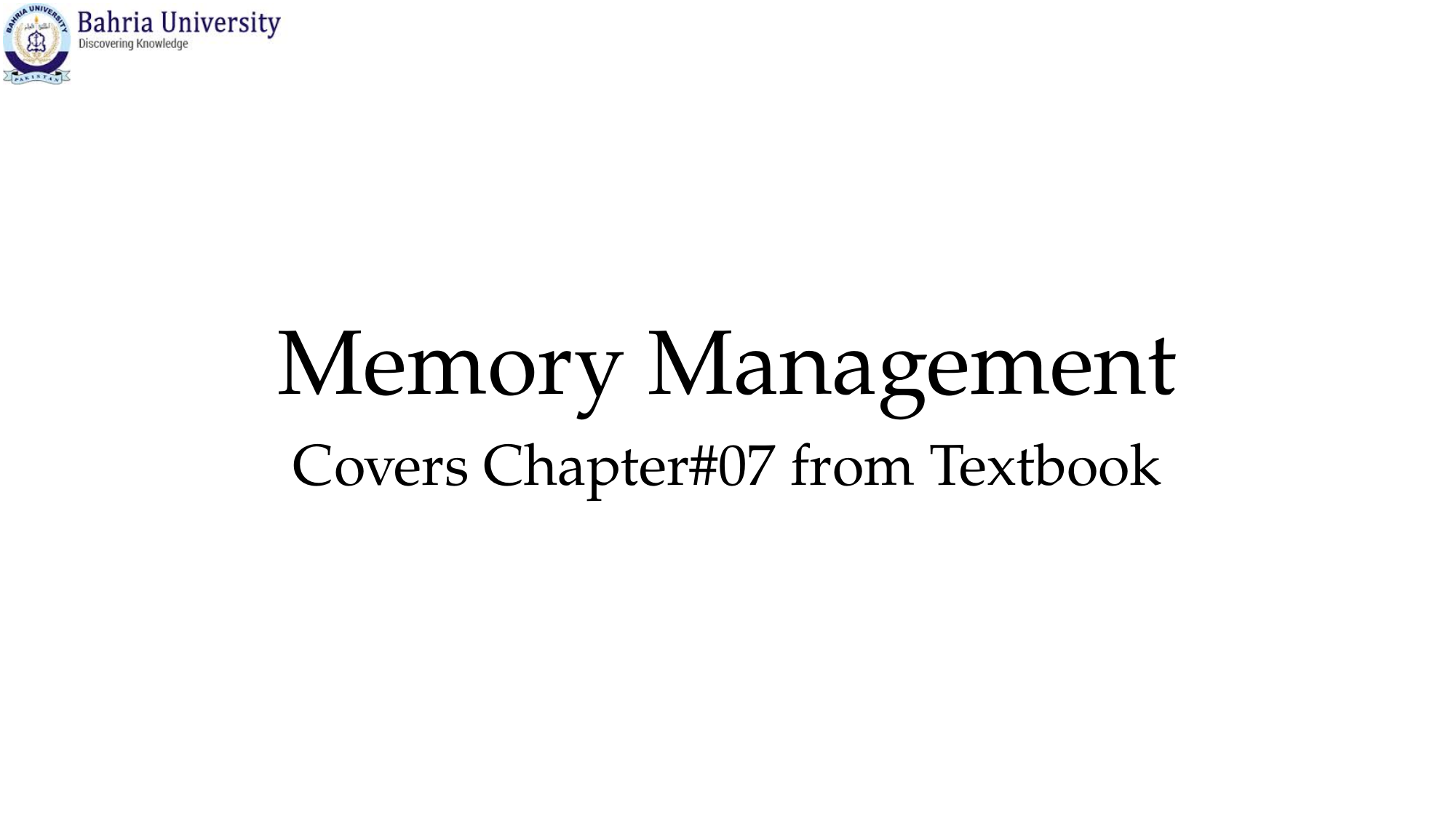

# Memory Management
Covers Chapter#07 from Textbook